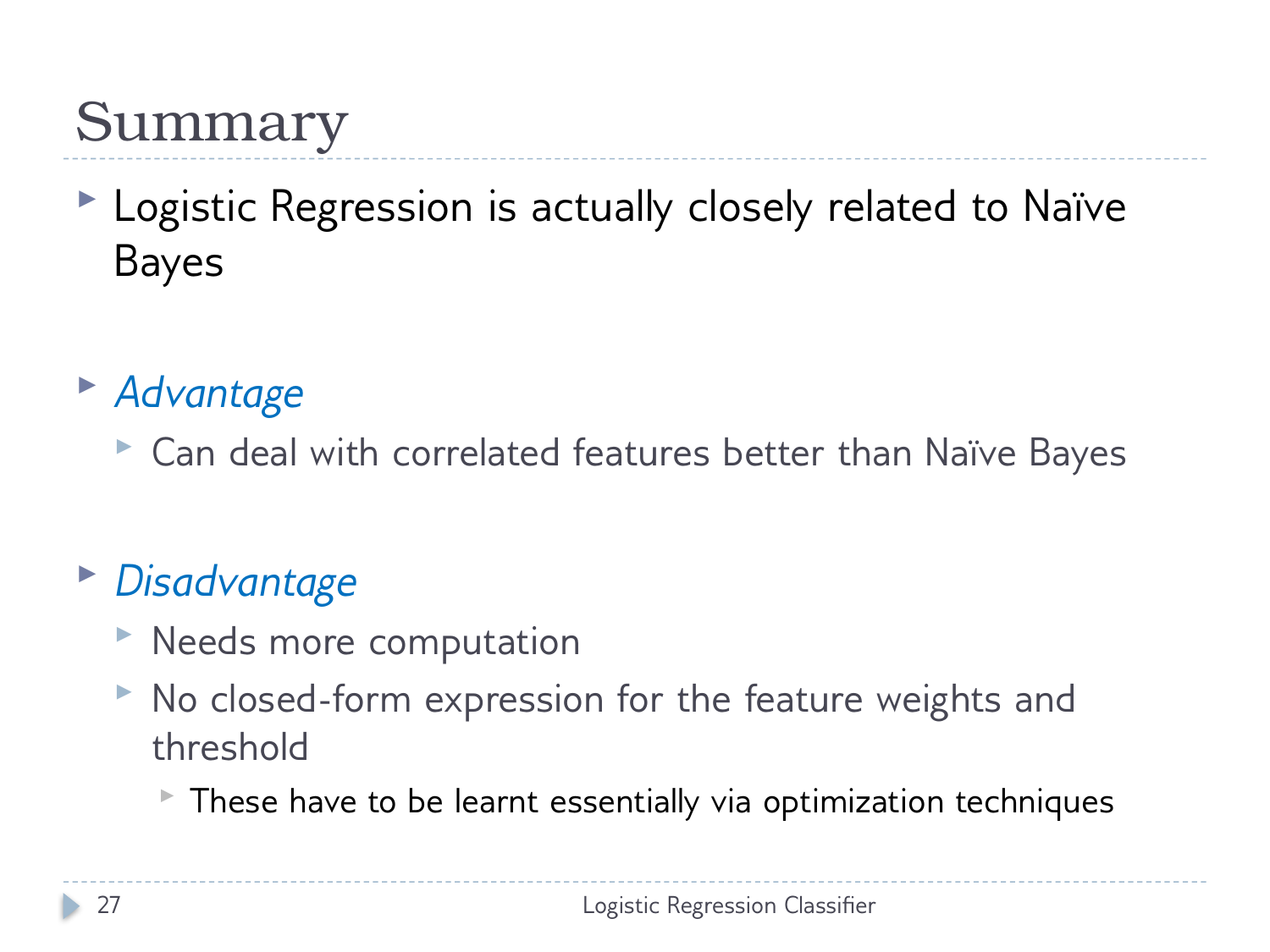

# Summary
Logistic Regression is actually closely related to Naïve Bayes

Advantage
Can deal with correlated features better than Naïve Bayes

Disadvantage
Needs more computation
No closed-form expression for the feature weights and threshold
These have to be learnt essentially via optimization techniques
27
Logistic Regression Classifier